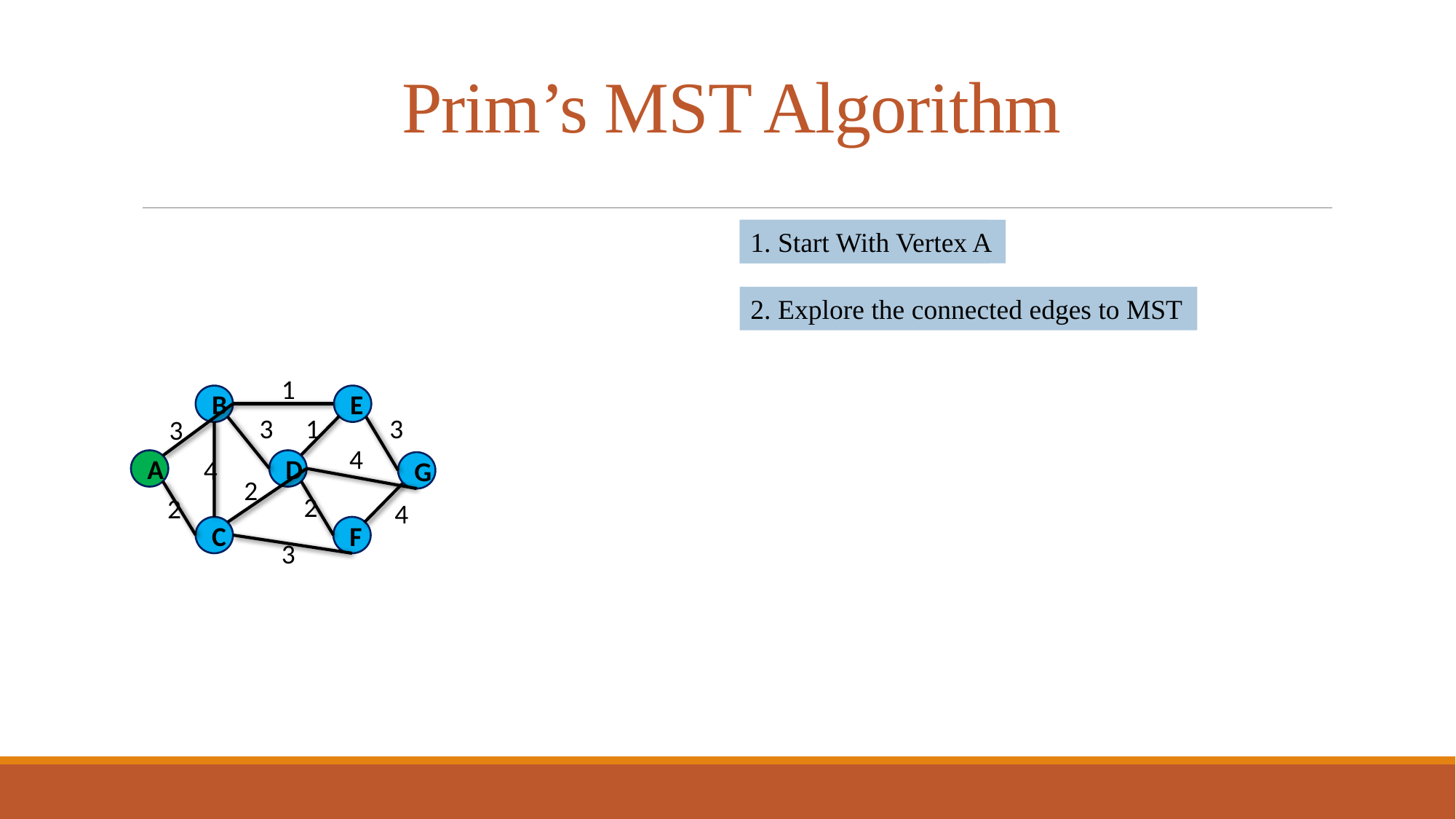

# Prim’s MST Algorithm
Start With Vertex A
1. Start With Vertex A
2. Explore the connected edges to MST
1
B
E
3
1
3
3
4
4
A
D
G
2
2
2
4
C
F
3